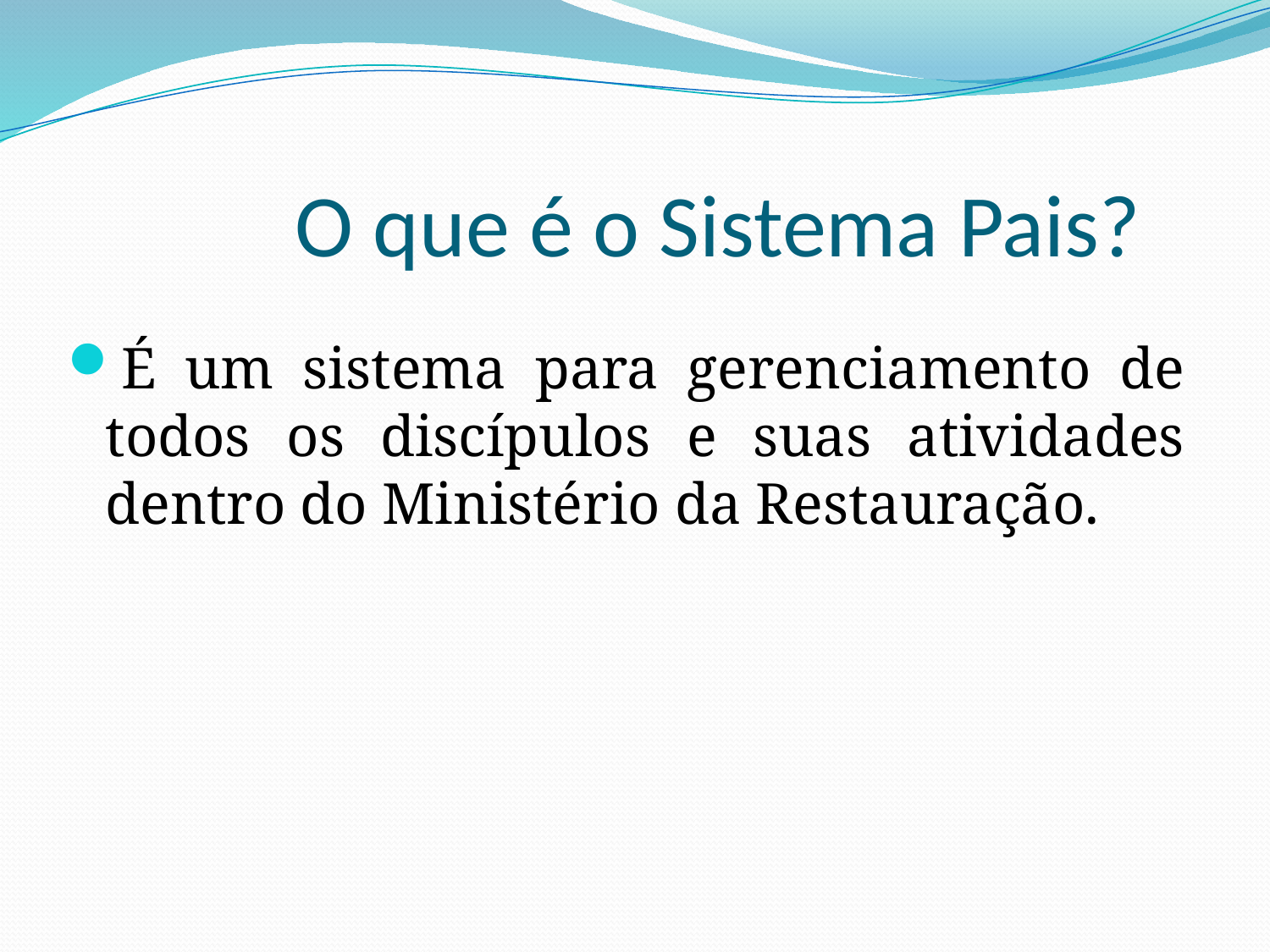

# O que é o Sistema Pais?
É um sistema para gerenciamento de todos os discípulos e suas atividades dentro do Ministério da Restauração.